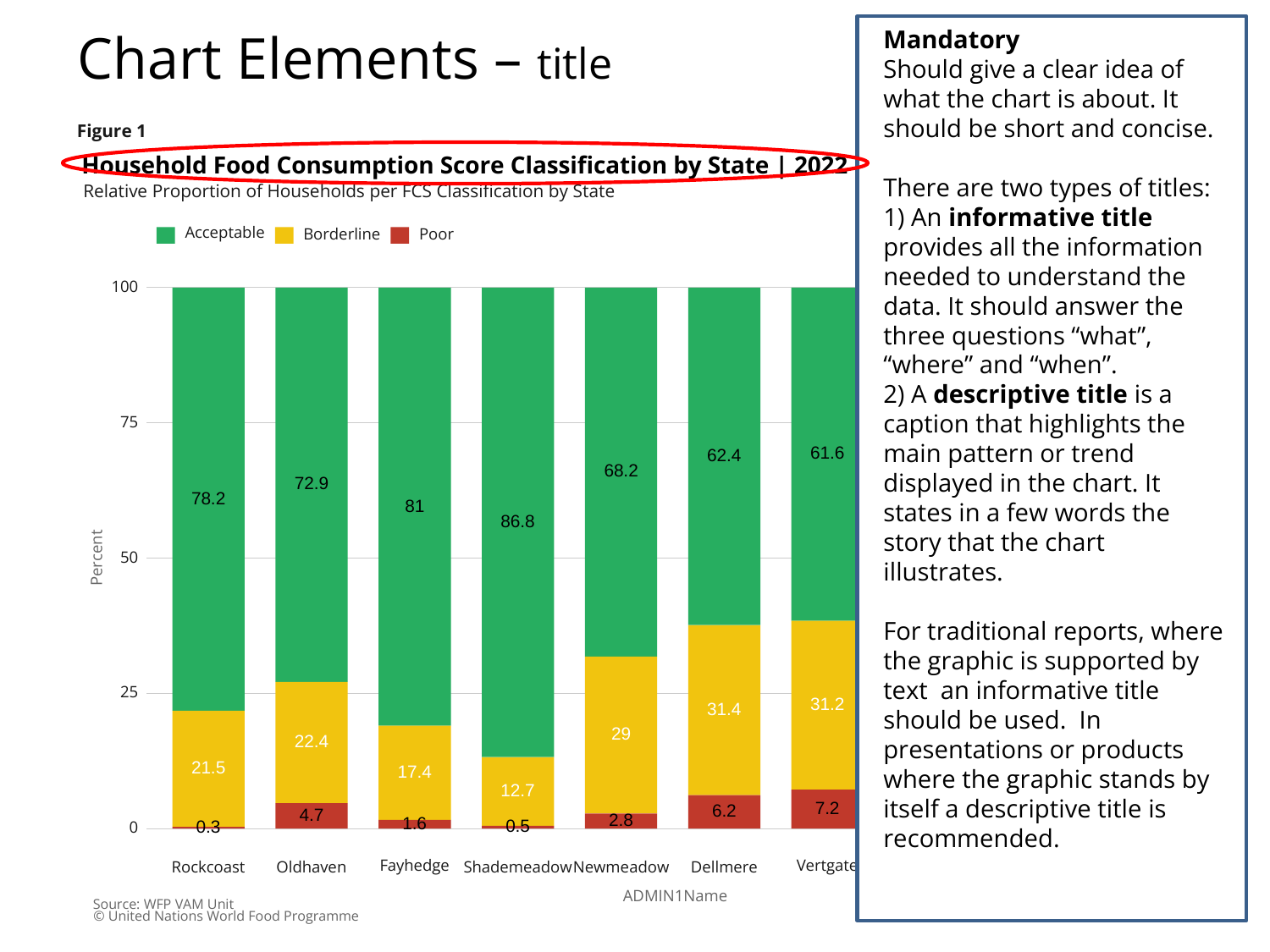

Chart Elements – title

Mandatory
Should give a clear idea of what the chart is about. It should be short and concise.

There are two types of titles:
1) An informative title provides all the information needed to understand the data. It should answer the three questions “what”, “where” and “when”.
2) A descriptive title is a caption that highlights the main pattern or trend displayed in the chart. It states in a few words the story that the chart illustrates.

For traditional reports, where the graphic is supported by text  an informative title should be used.  In presentations or products where the graphic stands by itself a descriptive title is recommended.
Figure 1

Household Food Consumption Score Classification by State | 2022
Relative Proportion of Households per FCS Classification by State
Acceptable

Borderline
Poor
100

75

61.6
62.4
66
68.2
68.3
72.9
78.2
81
81.9
86.8
Percent
50

25

31.2
31.4

28.2

28.5
29

22.4

21.5
17.4
16.6
12.7

7.2
6.2
5.8
4.7

3.2
2.8
1.6
1.5

0.5
0.3
0

Fayhedge
Lochby
Springbeech
Vertgate
Clearelf
Rockcoast
Oldhaven
Shademeadow
Newmeadow
Dellmere
ADMIN1Name
Source: WFP VAM Unit
© United Nations World Food Programme